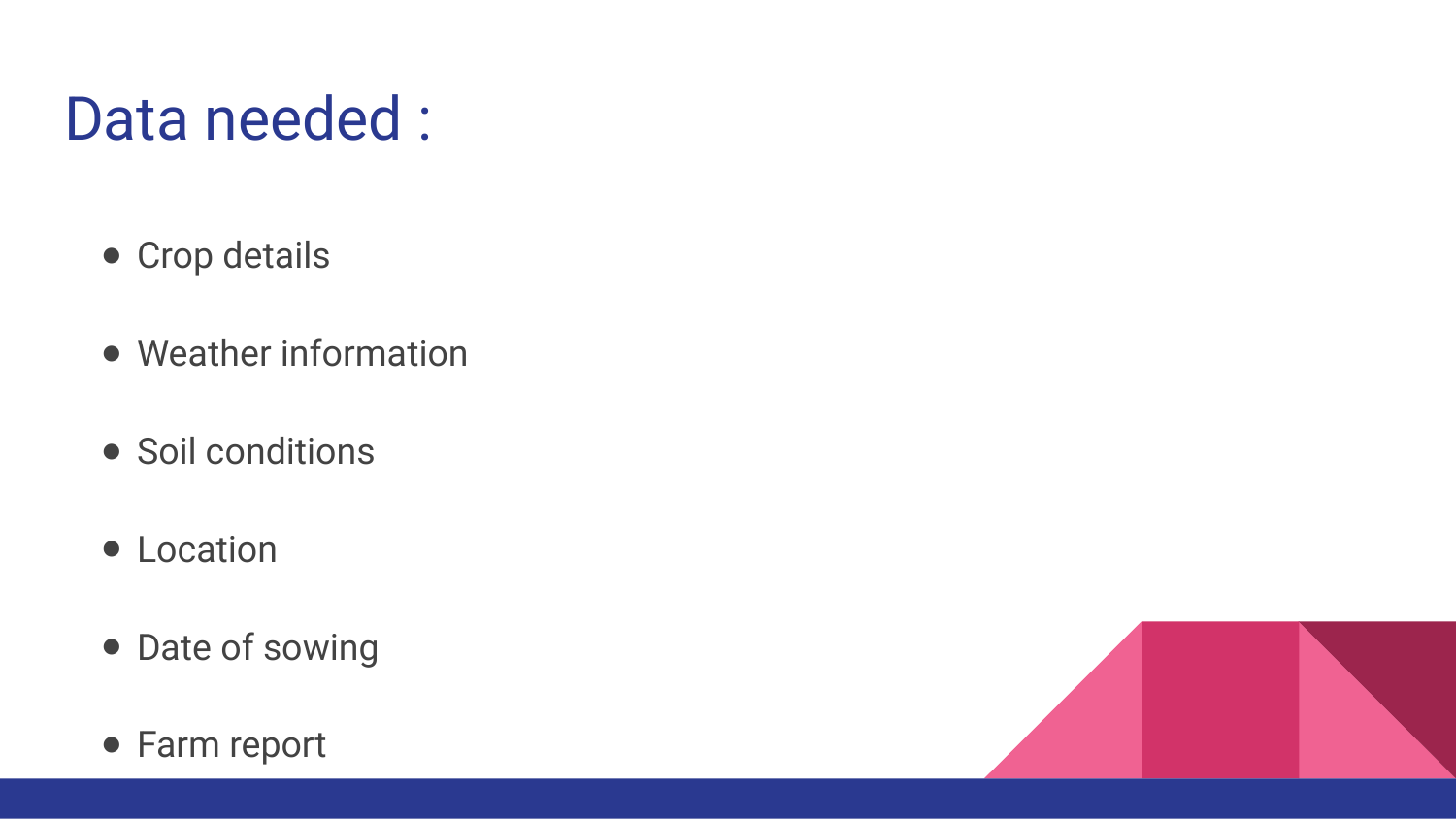

# Data needed :

Crop details
Weather information
Soil conditions
Location
Date of sowing
Farm report
Earlier advices